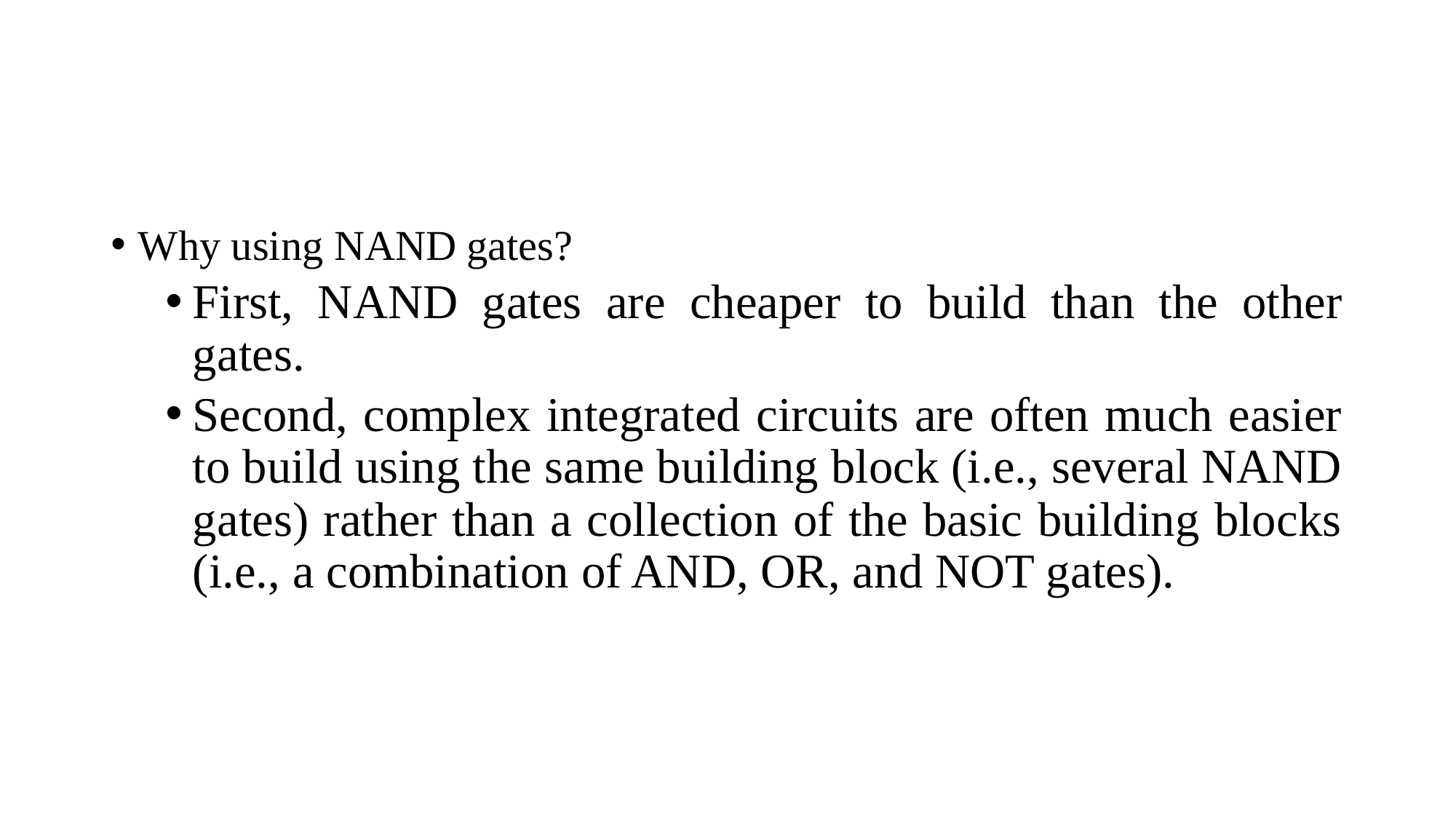

#
Why using NAND gates?
First, NAND gates are cheaper to build than the other gates.
Second, complex integrated circuits are often much easier to build using the same building block (i.e., several NAND gates) rather than a collection of the basic building blocks (i.e., a combination of AND, OR, and NOT gates).